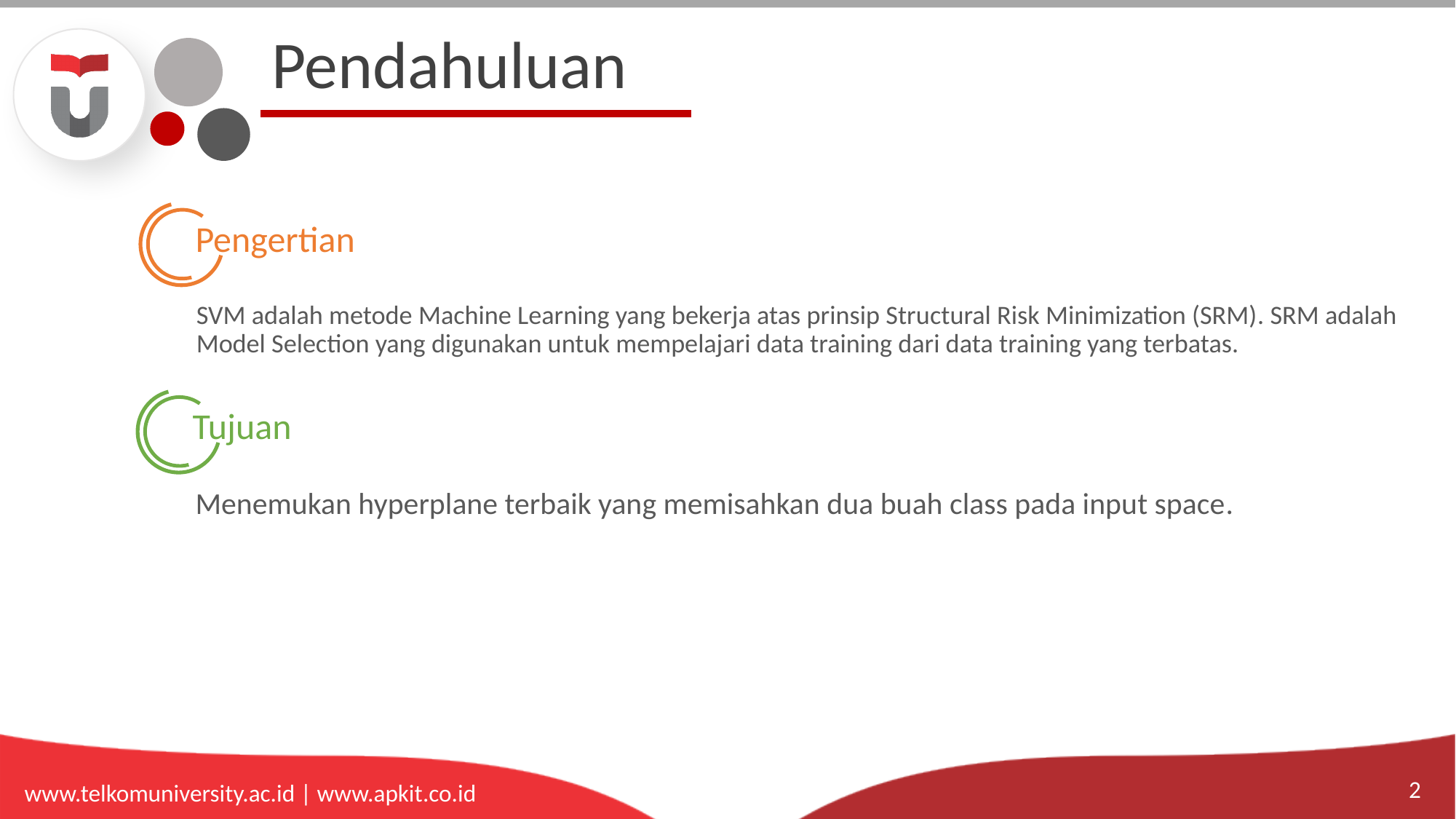

# Pendahuluan

Pengertian
SVM adalah metode Machine Learning yang bekerja atas prinsip Structural Risk Minimization (SRM). SRM adalah Model Selection yang digunakan untuk mempelajari data training dari data training yang terbatas.

Tujuan
Menemukan hyperplane terbaik yang memisahkan dua buah class pada input space.

www.telkomuniversity.ac.id | www.apkit.co.id
2